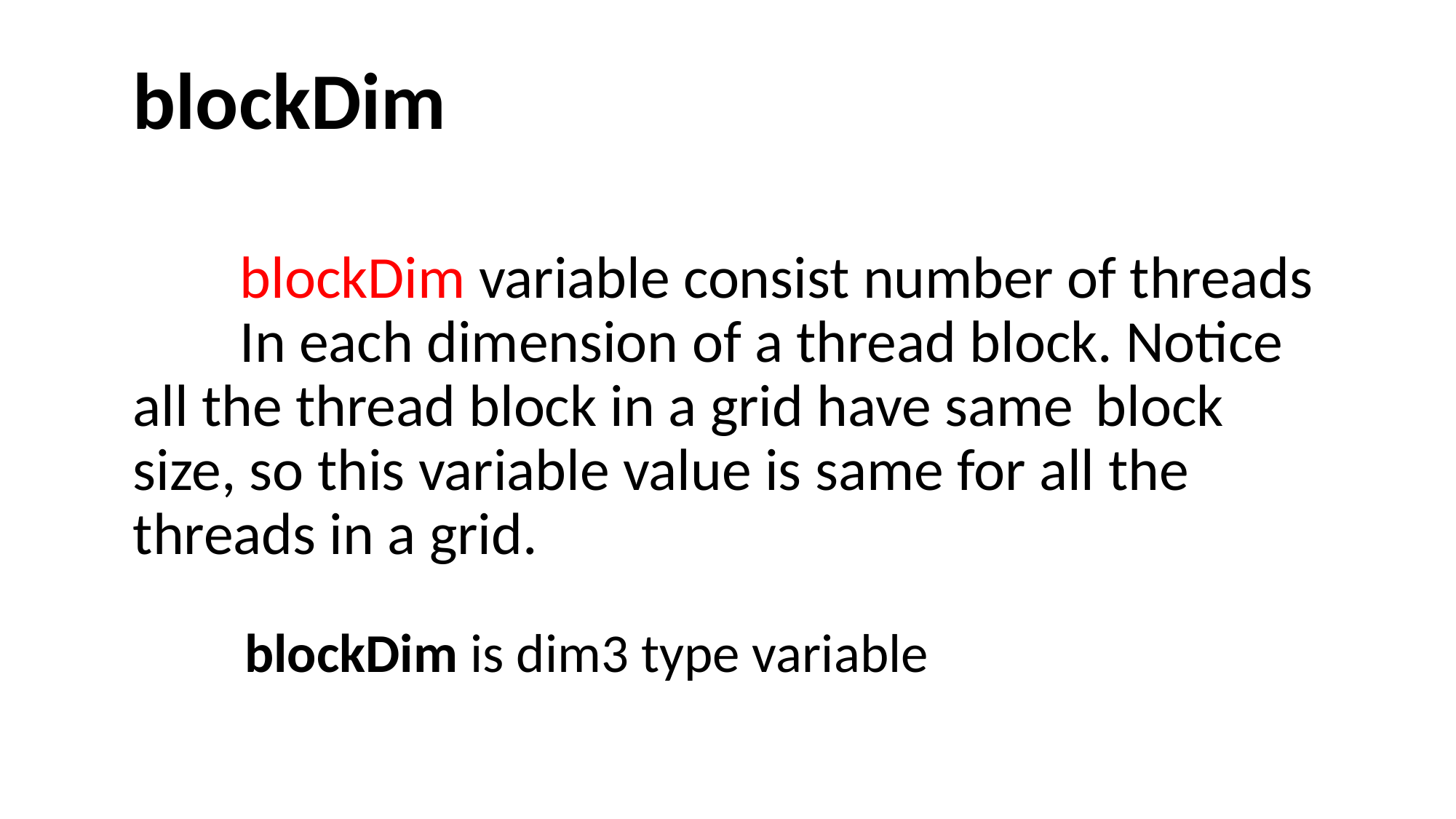

blockDim

	blockDim variable consist number of threads 	In each dimension of a thread block. Notice 	all the thread block in a grid have same 	block 	size, so this variable value is same for all the 	threads in a grid.
blockDim is dim3 type variable